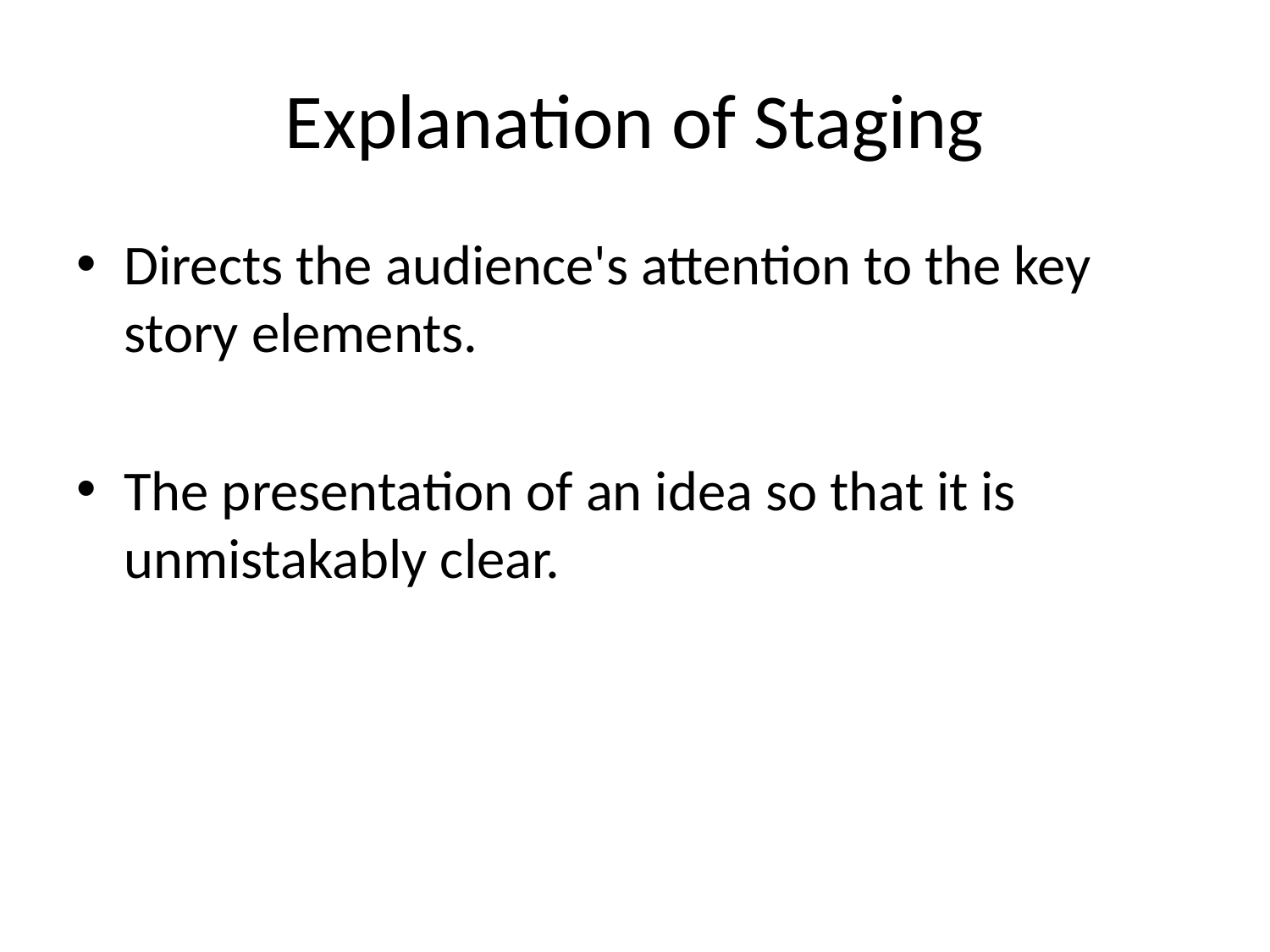

# Explanation of Staging
Directs the audience's attention to the key story elements.

The presentation of an idea so that it is unmistakably clear.